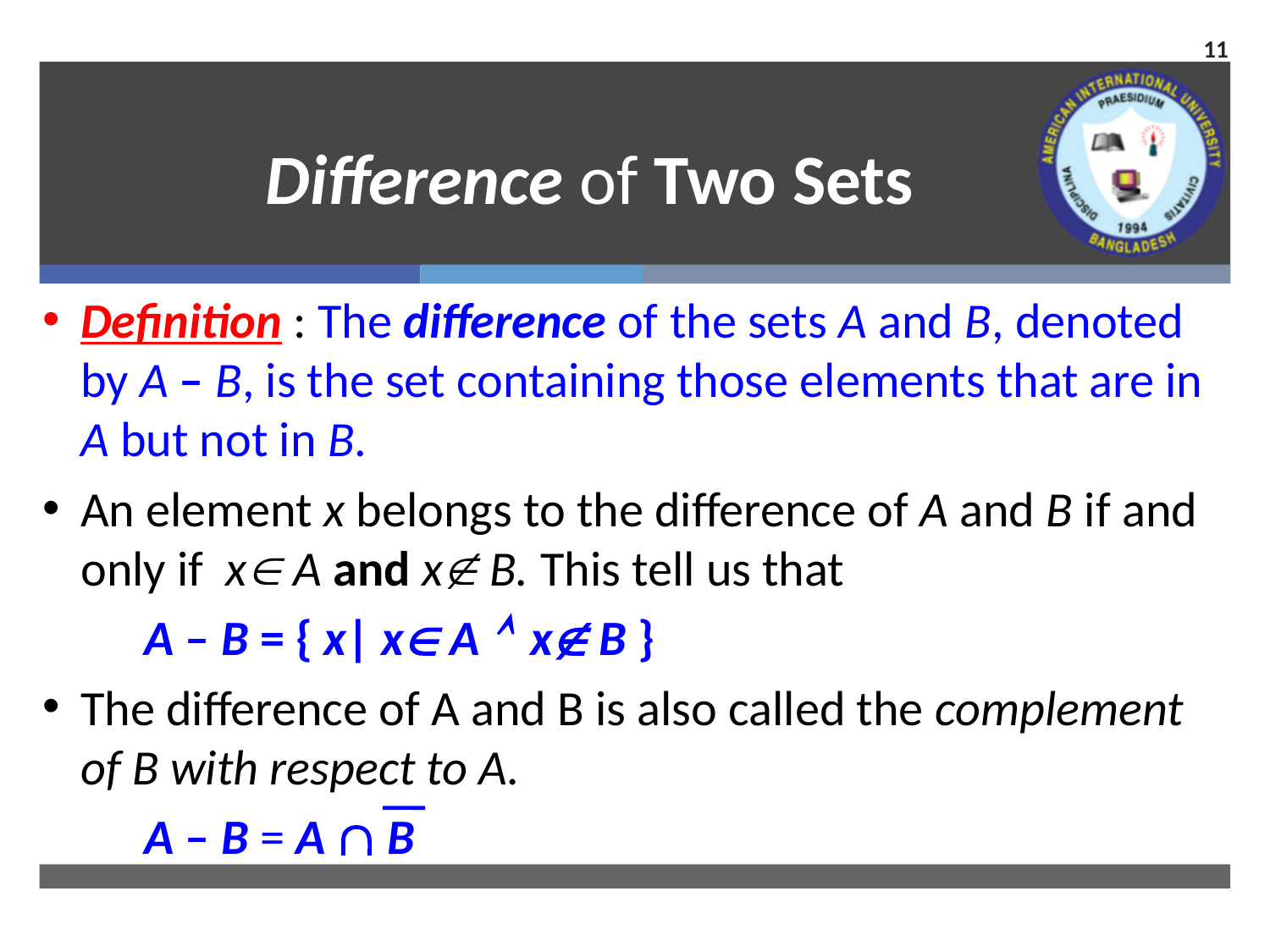

11
# Difference of Two Sets
Definition : The difference of the sets A and B, denoted by A – B, is the set containing those elements that are in A but not in B.
An element x belongs to the difference of A and B if and only if  x∈ A and x∉ B. This tell us that
	A – B = { x| x∈ A ∧  x∉ B }
The difference of A and B is also called the complement of B with respect to A.
	A – B = A ∩ B